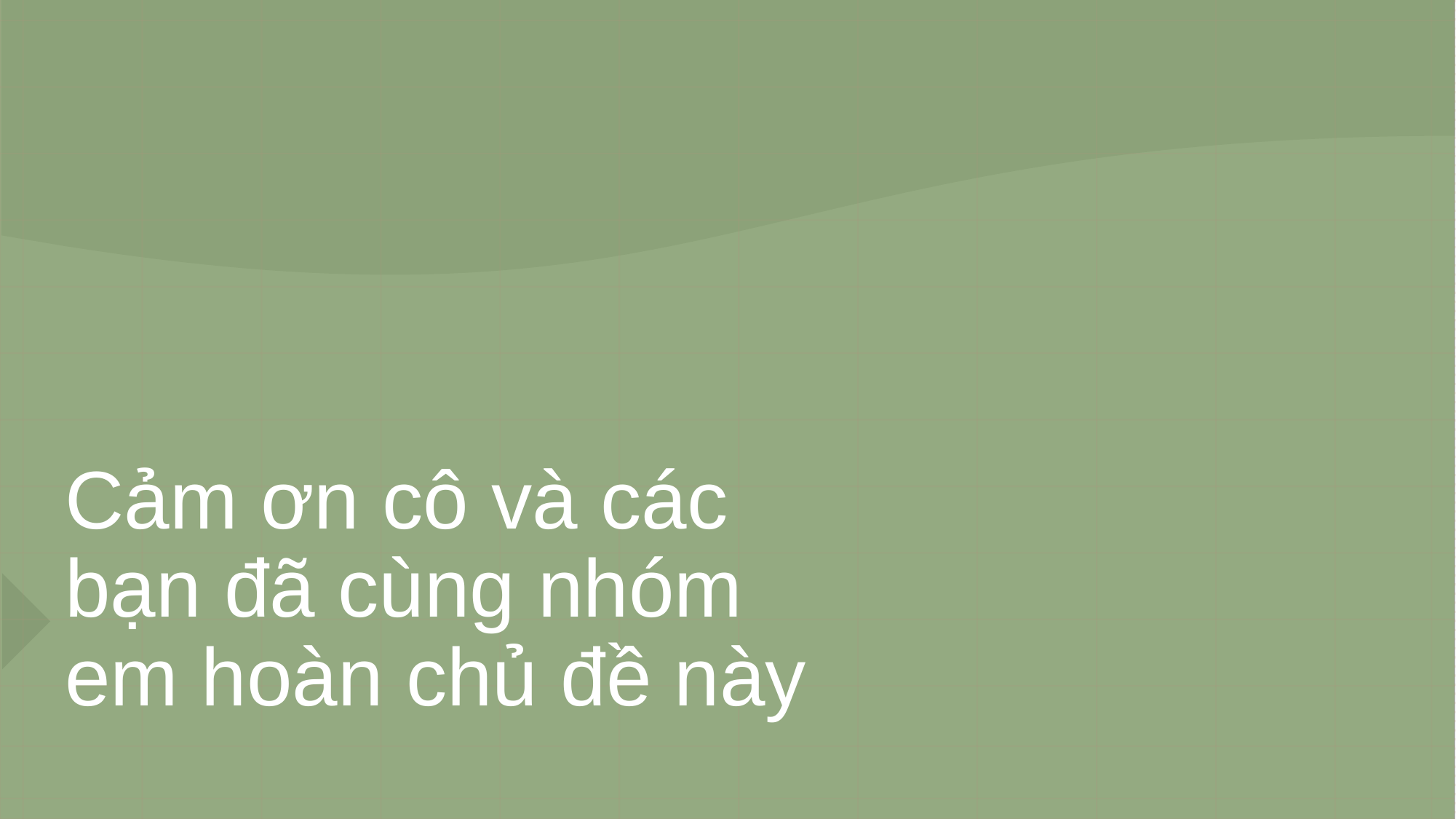

# Cảm ơn cô và các bạn đã cùng nhóm em hoàn chủ đề này